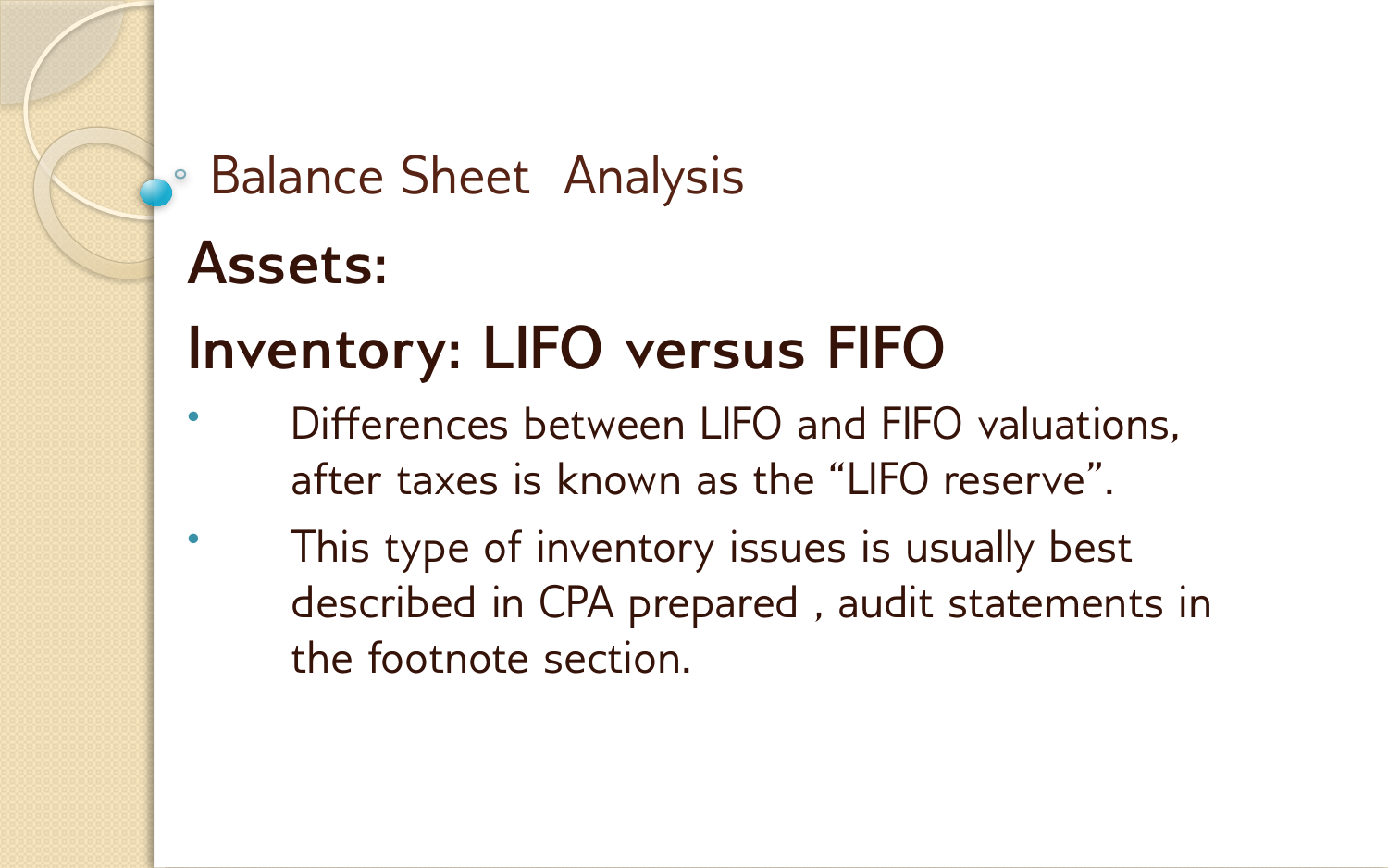

# Balance Sheet  Analysis
Assets:
Inventory: LIFO versus FIFO
Differences between LIFO and FIFO valuations, after taxes is known as the “LIFO reserve”.
This type of inventory issues is usually best described in CPA prepared , audit statements in the footnote section.